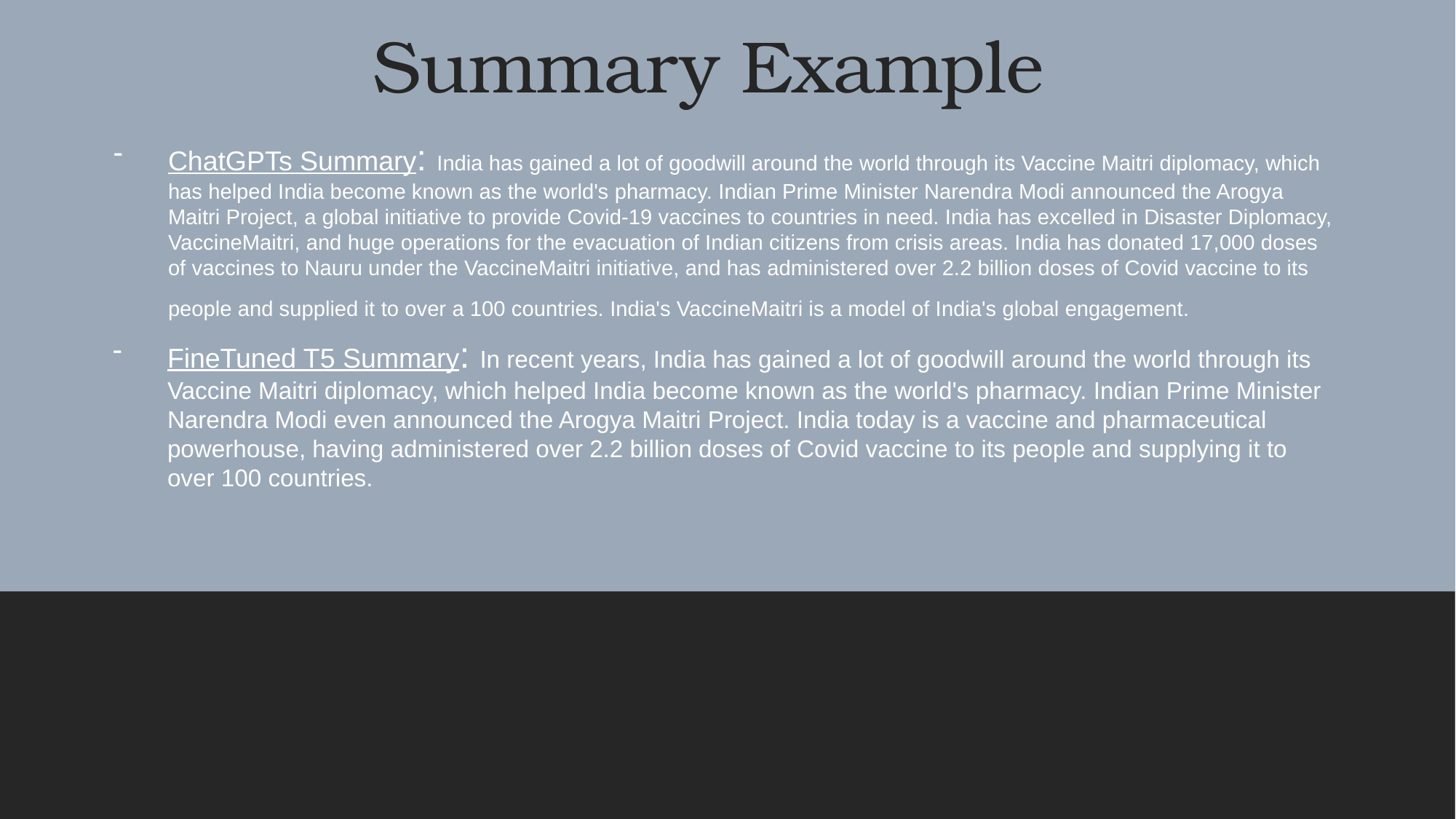

# Summary Example
ChatGPTs Summary: India has gained a lot of goodwill around the world through its Vaccine Maitri diplomacy, which has helped India become known as the world's pharmacy. Indian Prime Minister Narendra Modi announced the Arogya Maitri Project, a global initiative to provide Covid-19 vaccines to countries in need. India has excelled in Disaster Diplomacy, VaccineMaitri, and huge operations for the evacuation of Indian citizens from crisis areas. India has donated 17,000 doses of vaccines to Nauru under the VaccineMaitri initiative, and has administered over 2.2 billion doses of Covid vaccine to its people and supplied it to over a 100 countries. India's VaccineMaitri is a model of India's global engagement.
FineTuned T5 Summary: In recent years, India has gained a lot of goodwill around the world through its Vaccine Maitri diplomacy, which helped India become known as the world's pharmacy. Indian Prime Minister Narendra Modi even announced the Arogya Maitri Project. India today is a vaccine and pharmaceutical powerhouse, having administered over 2.2 billion doses of Covid vaccine to its people and supplying it to over 100 countries.

SHUBHAM MONDAL (MT2022169)
7